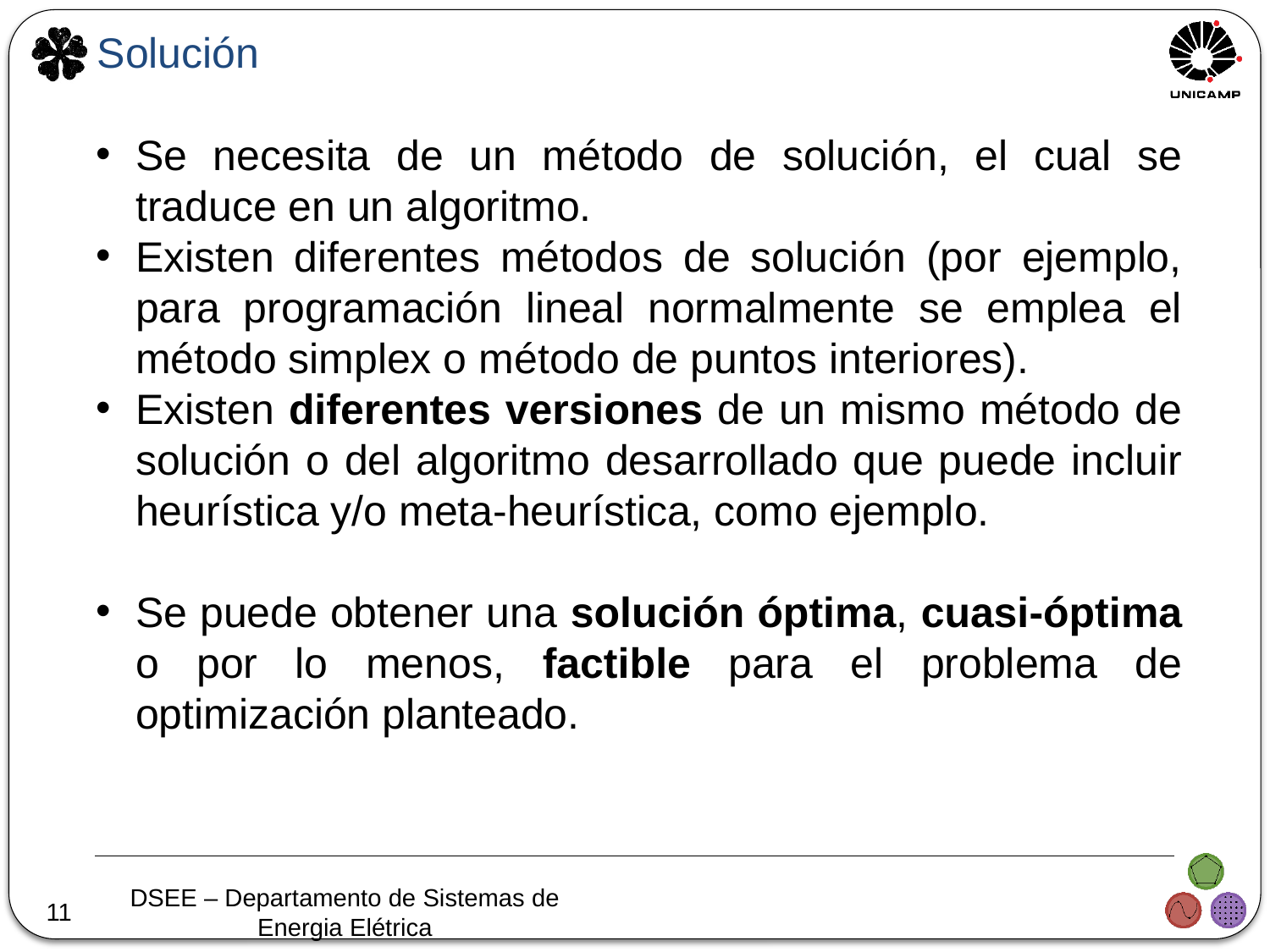

Solución
Se necesita de un método de solución, el cual se traduce en un algoritmo.
Existen diferentes métodos de solución (por ejemplo, para programación lineal normalmente se emplea el método simplex o método de puntos interiores).
Existen diferentes versiones de un mismo método de solución o del algoritmo desarrollado que puede incluir heurística y/o meta-heurística, como ejemplo.

Se puede obtener una solución óptima, cuasi-óptima o por lo menos, factible para el problema de optimización planteado.
11